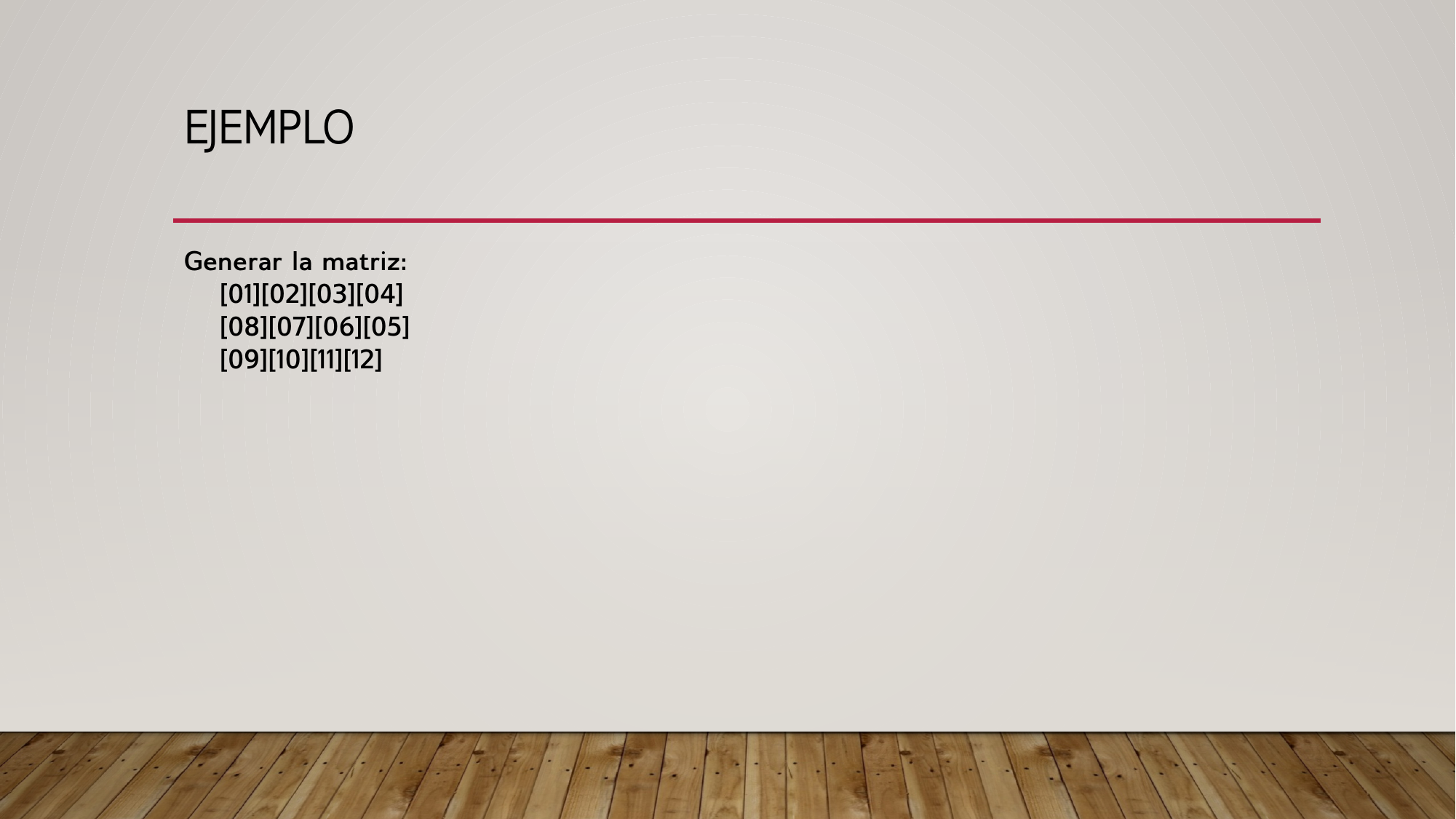

# Ejemplo
Generar la matriz:
    [01][02][03][04]
    [08][07][06][05]
    [09][10][11][12]